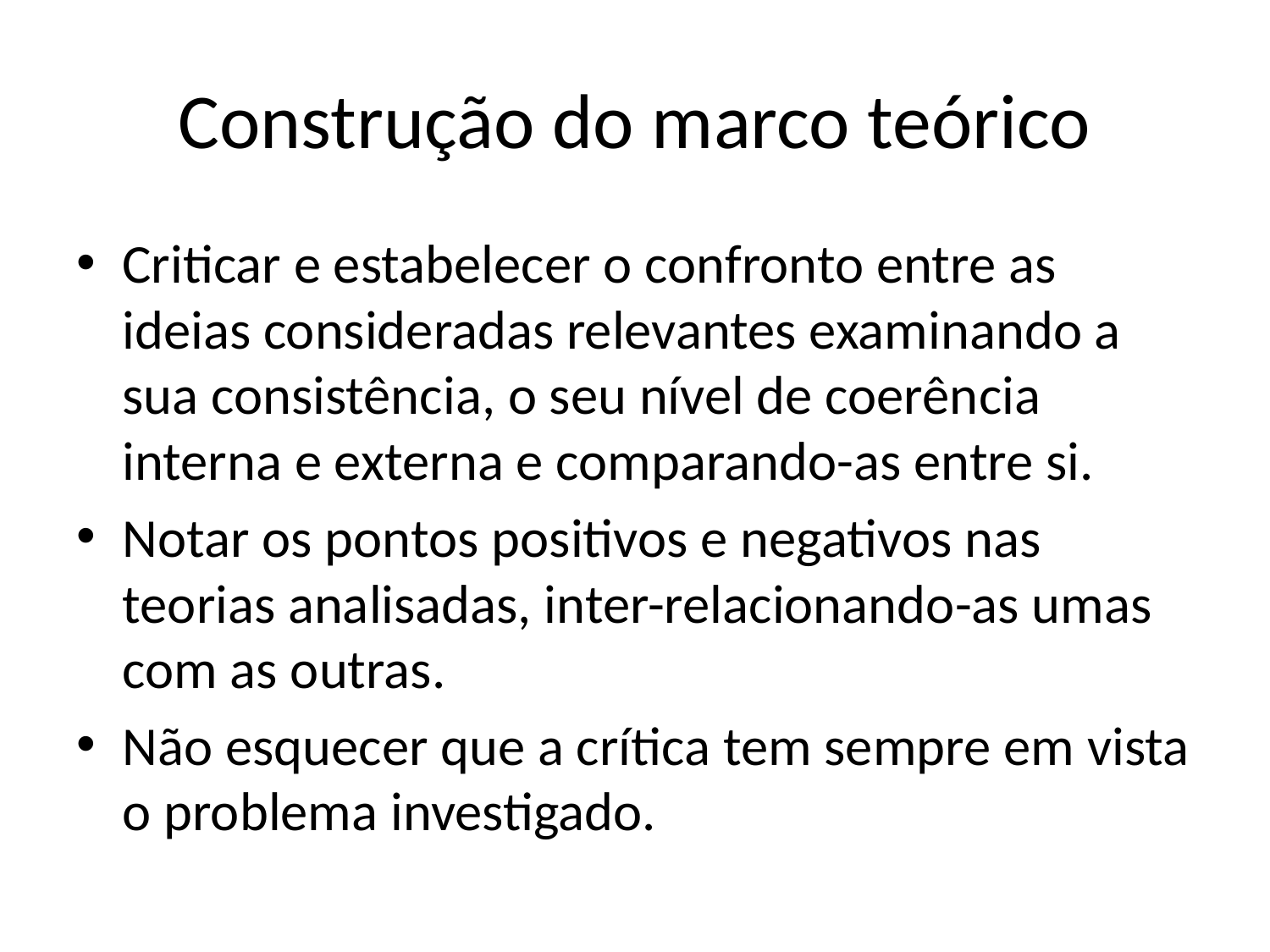

# Construção do marco teórico
Criticar e estabelecer o confronto entre as ideias consideradas relevantes examinando a sua consistência, o seu nível de coerência interna e externa e comparando-as entre si.
Notar os pontos positivos e negativos nas teorias analisadas, inter-relacionando-as umas com as outras.
Não esquecer que a crítica tem sempre em vista o problema investigado.